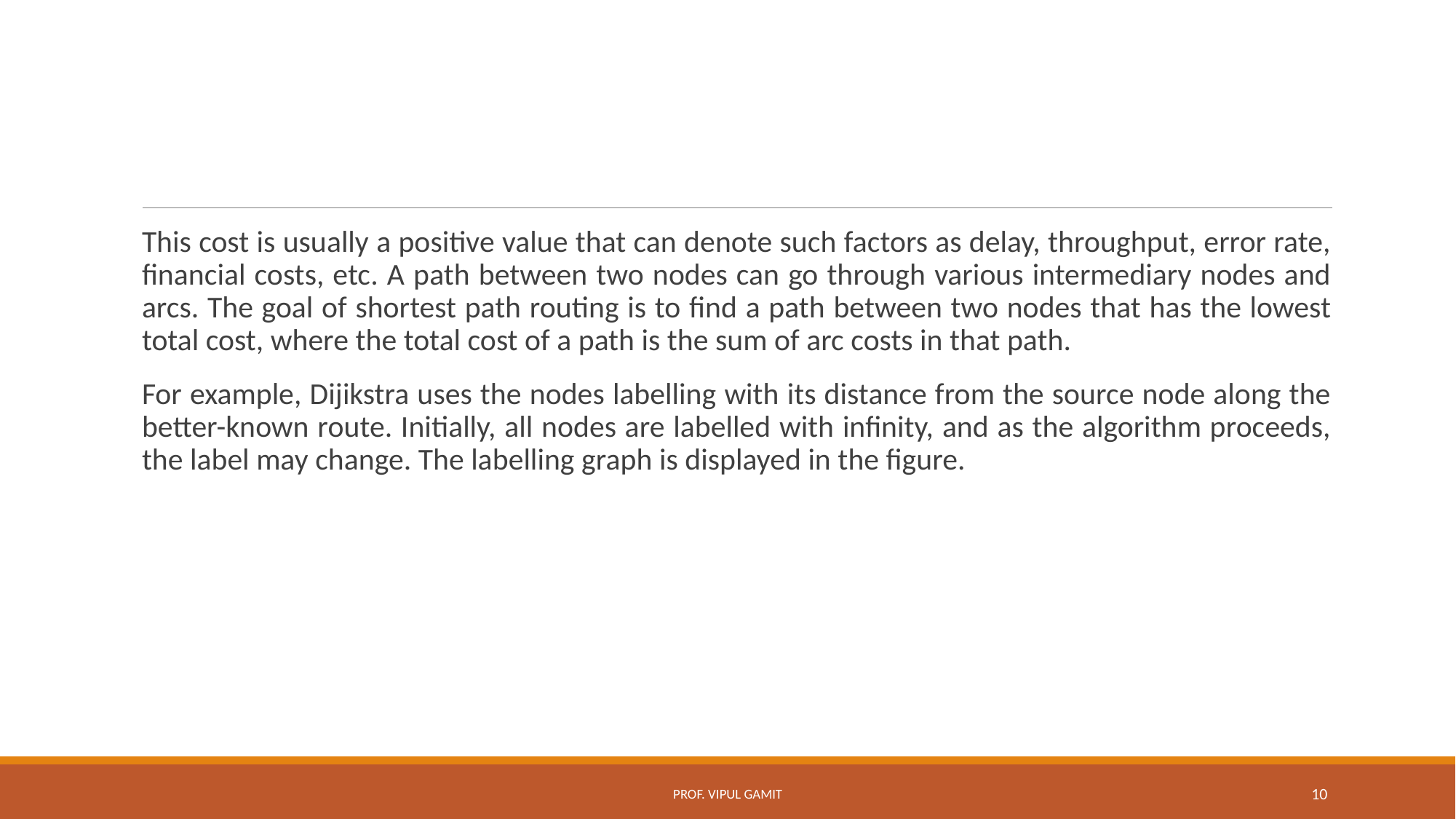

#
This cost is usually a positive value that can denote such factors as delay, throughput, error rate, financial costs, etc. A path between two nodes can go through various intermediary nodes and arcs. The goal of shortest path routing is to find a path between two nodes that has the lowest total cost, where the total cost of a path is the sum of arc costs in that path.
For example, Dijikstra uses the nodes labelling with its distance from the source node along the better-known route. Initially, all nodes are labelled with infinity, and as the algorithm proceeds, the label may change. The labelling graph is displayed in the figure.

Prof. Vipul Gamit
10